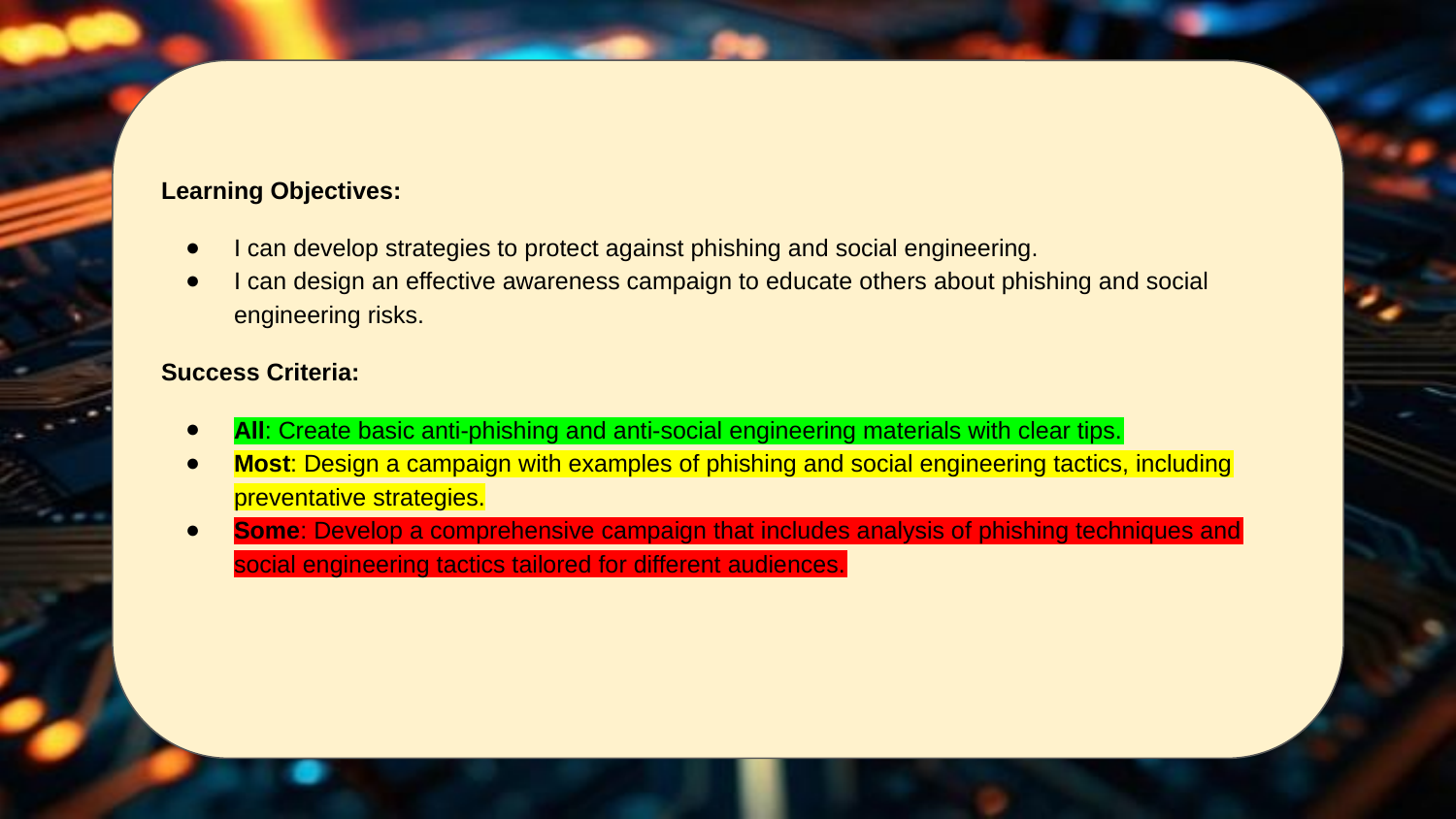

Learning Objectives:
I can develop strategies to protect against phishing and social engineering.
I can design an effective awareness campaign to educate others about phishing and social engineering risks.
Success Criteria:
All: Create basic anti-phishing and anti-social engineering materials with clear tips.
Most: Design a campaign with examples of phishing and social engineering tactics, including preventative strategies.
Some: Develop a comprehensive campaign that includes analysis of phishing techniques and social engineering tactics tailored for different audiences.